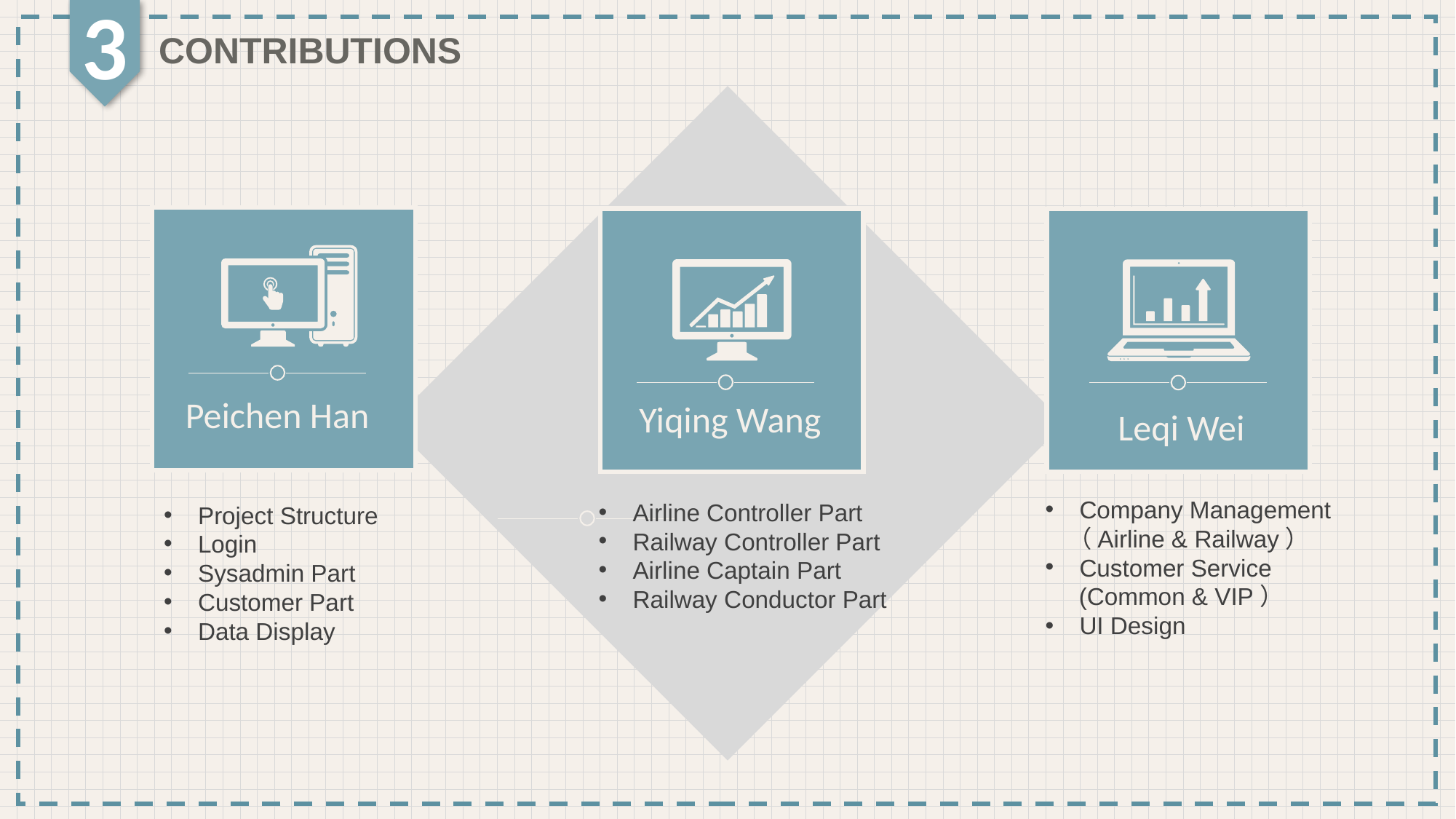

3

CONTRIBUTIONS

Peichen Han
Yiqing Wang
Leqi Wei
Company Management
   （Airline & Railway）
Customer Service
     (Common & VIP）
UI Design
Airline Controller Part
Railway Controller Part
Airline Captain Part
Railway Conductor Part
Project Structure
Login
Sysadmin Part
Customer Part
Data Display